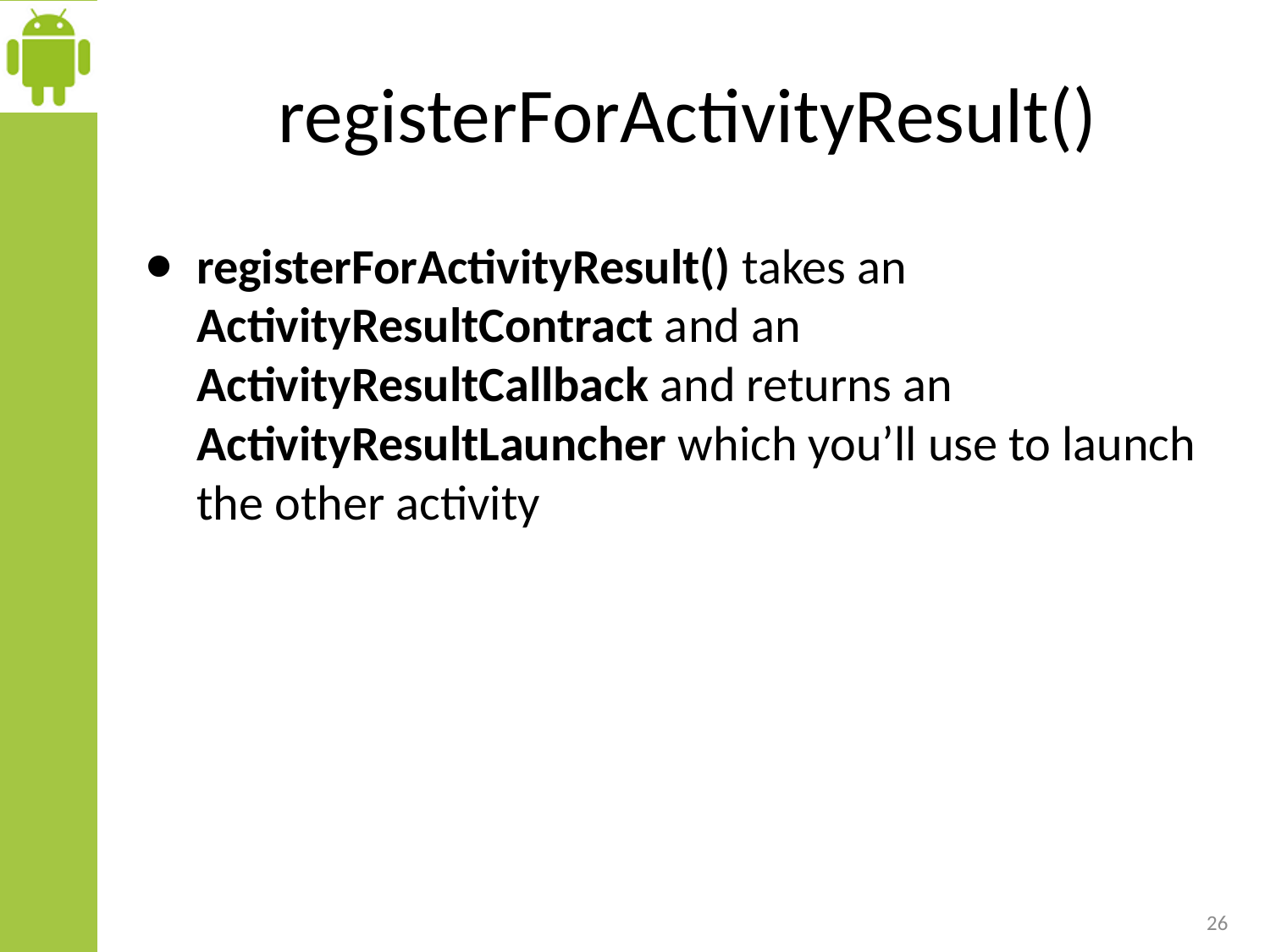

# registerForActivityResult()
registerForActivityResult() takes an ActivityResultContract and an ActivityResultCallback and returns an ActivityResultLauncher which you’ll use to launch the other activity

26